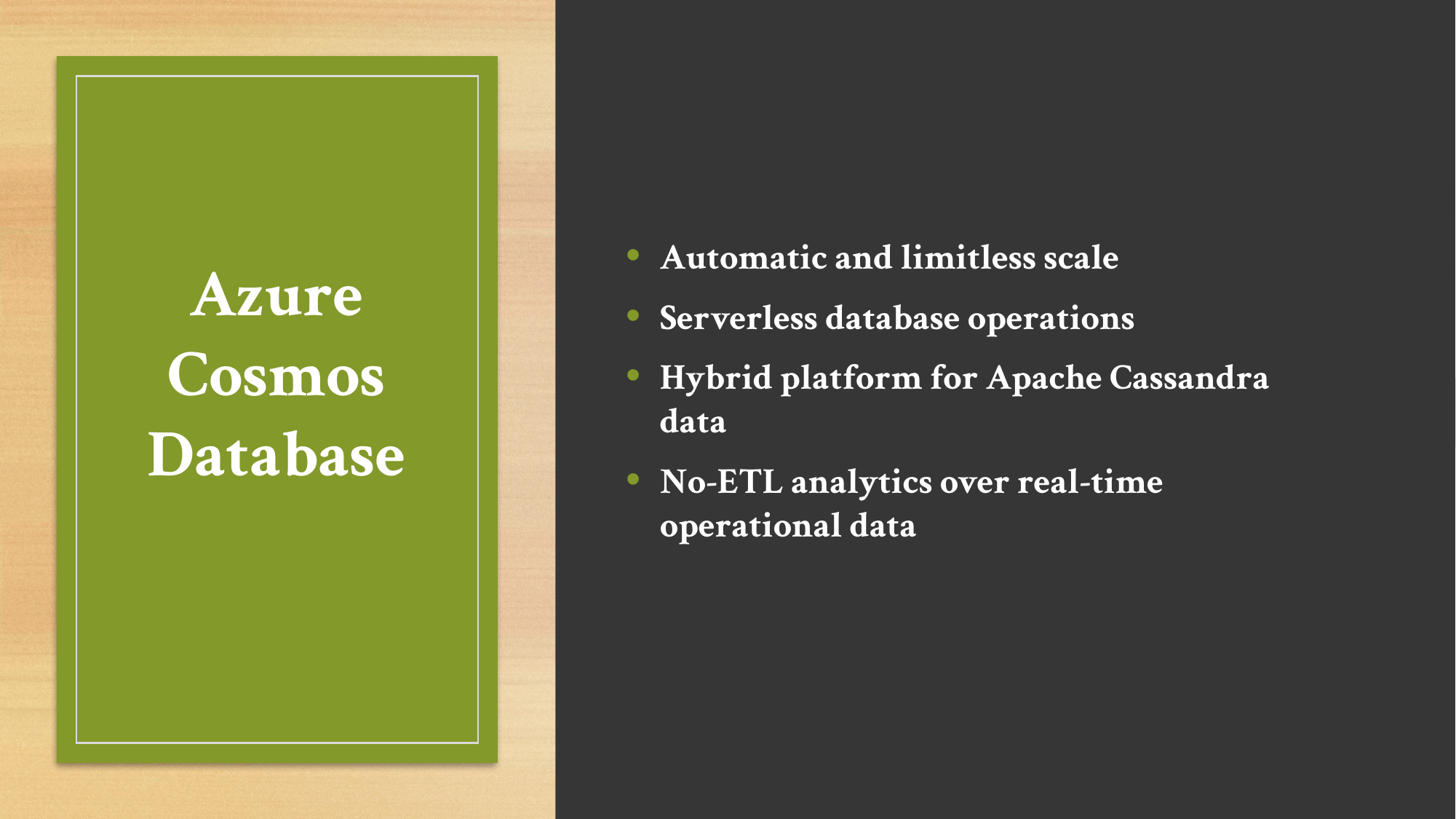

Automatic and limitless scale
Serverless database operations
Hybrid platform for Apache Cassandra data
No-ETL analytics over real-time operational data

# Azure Cosmos Database